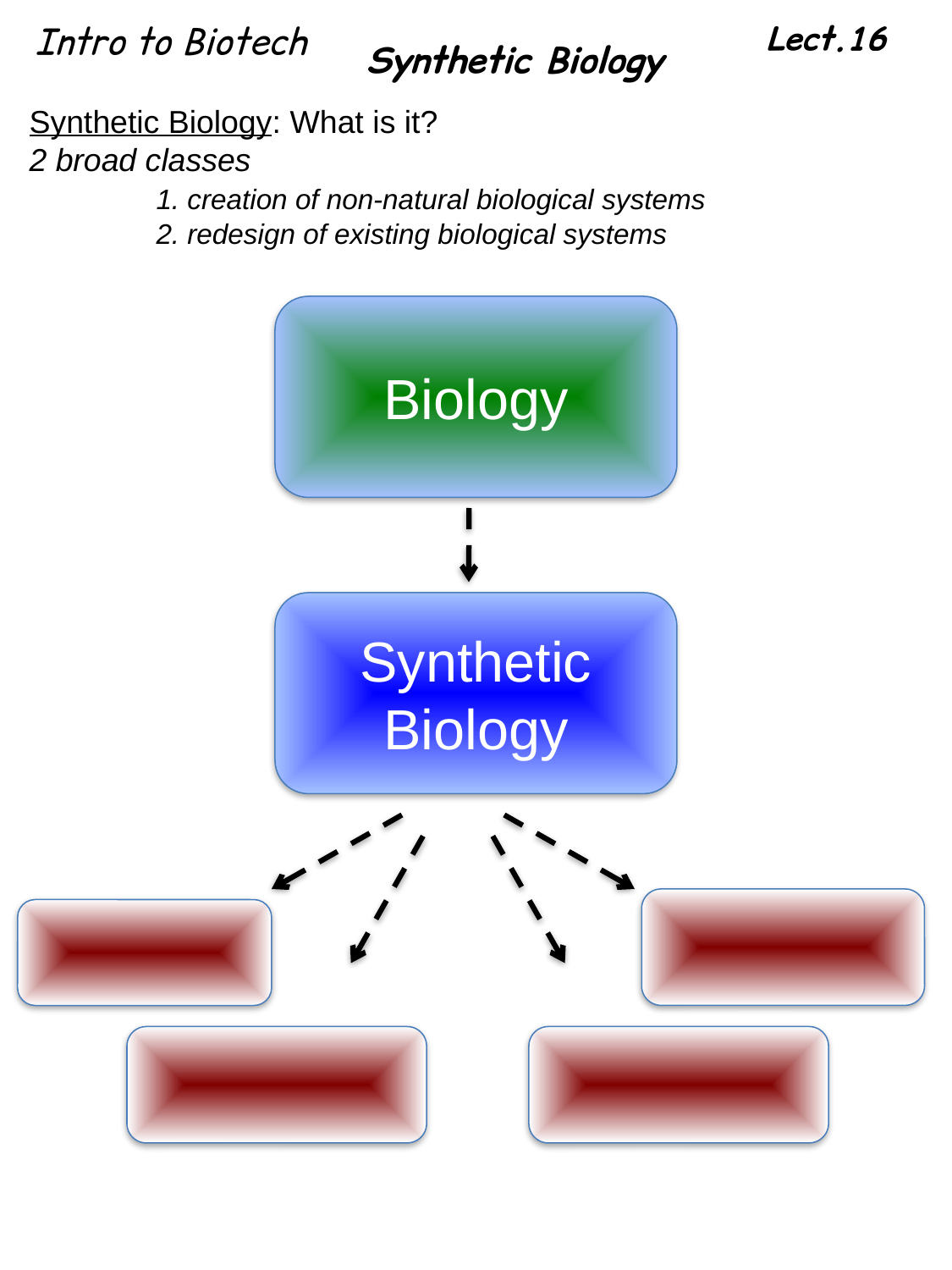

Intro to Biotech
Lect.16
Synthetic Biology
Synthetic Biology: What is it?
2 broad classes
	1. creation of non-natural biological systems
	2. redesign of existing biological systems

Biology
Synthetic Biology